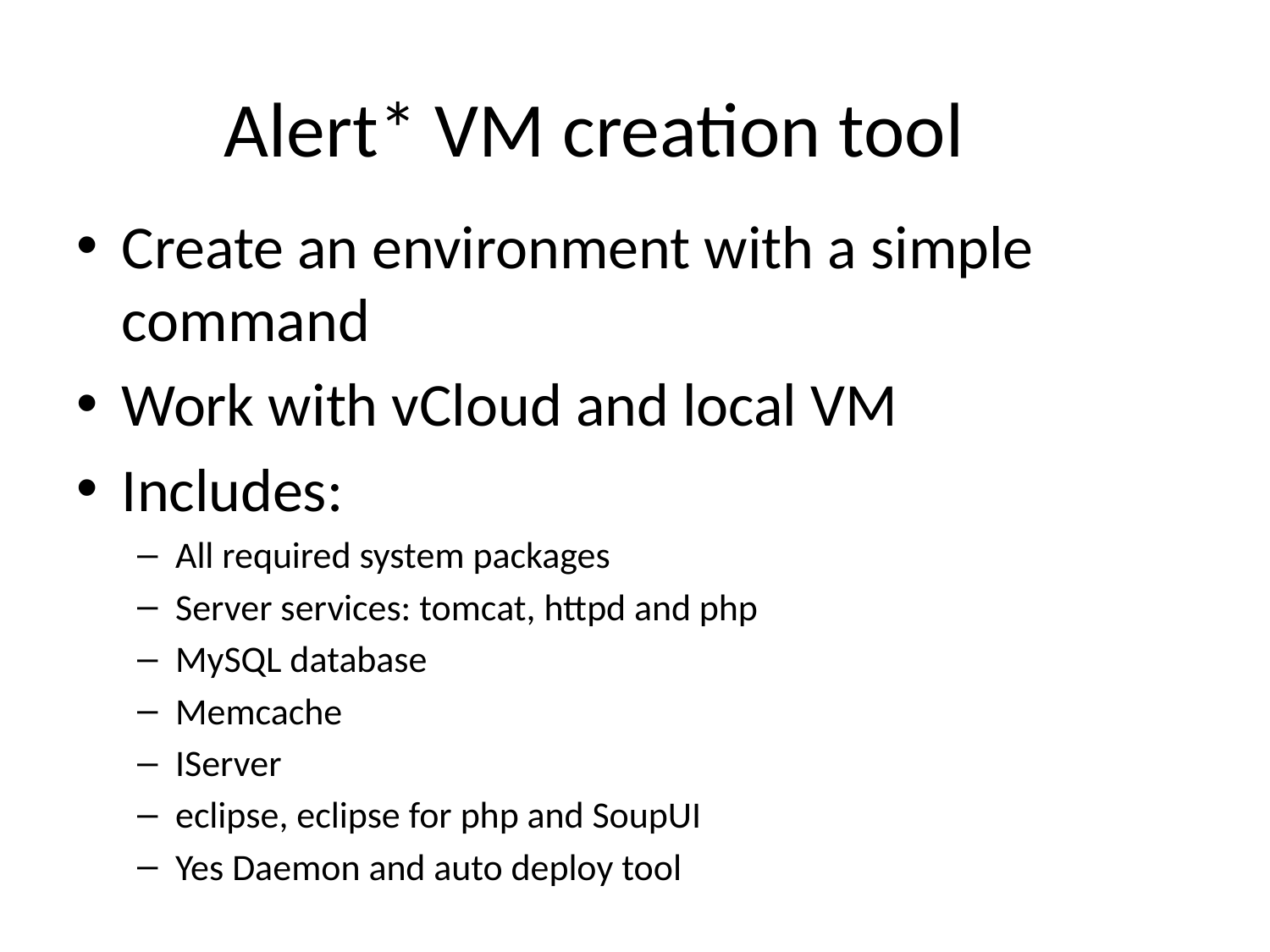

Alert* VM creation tool
Create an environment with a simple command
Work with vCloud and local VM
Includes:
All required system packages
Server services: tomcat, httpd and php
MySQL database
Memcache
IServer
eclipse, eclipse for php and SoupUI
Yes Daemon and auto deploy tool